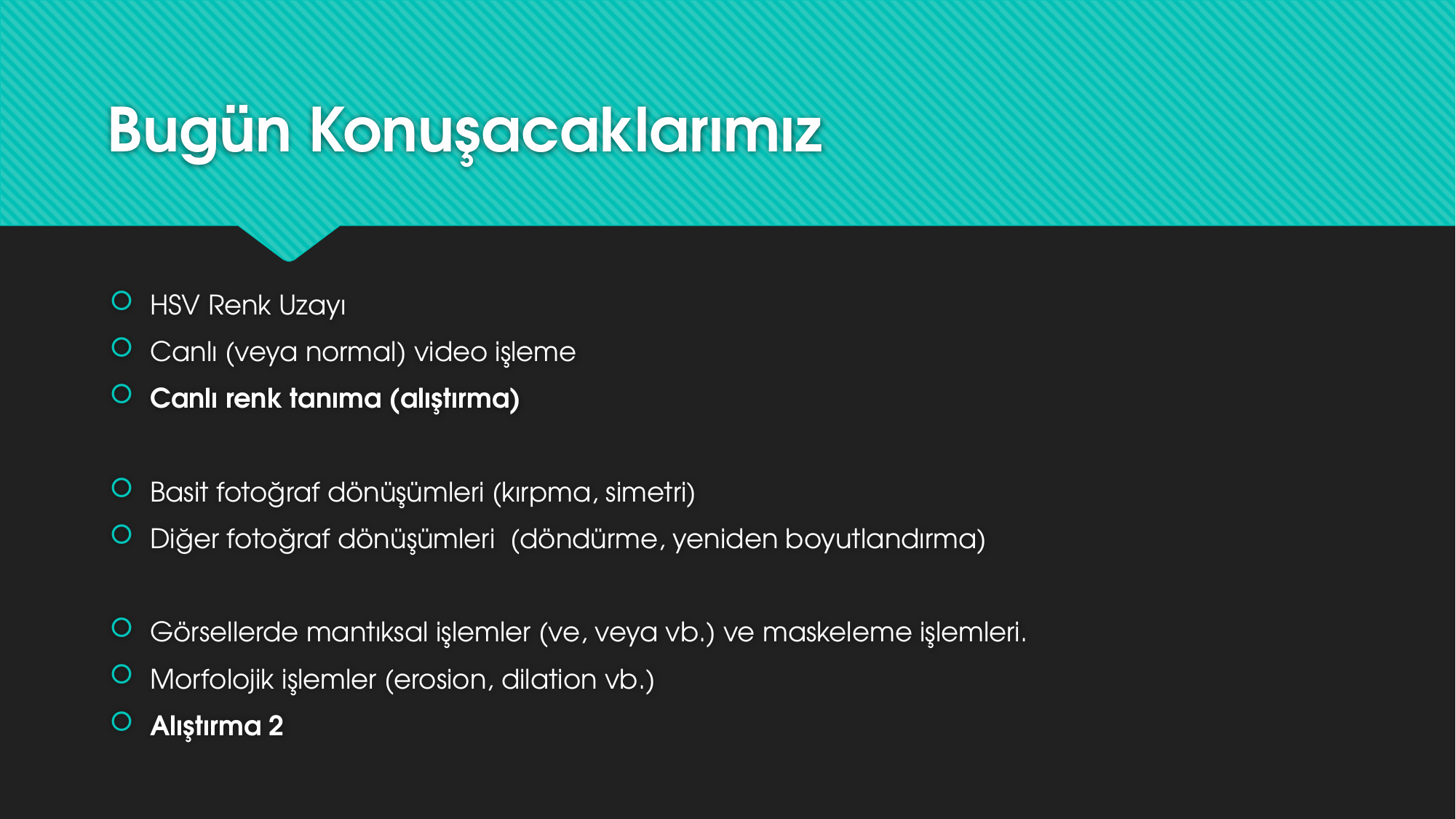

# Bugün Konuşacaklarımız
HSV Renk Uzayı
Canlı (veya normal) video işleme
Canlı renk tanıma (alıştırma)

Basit fotoğraf dönüşümleri (kırpma, simetri)
Diğer fotoğraf dönüşümleri  (döndürme, yeniden boyutlandırma)

Görsellerde mantıksal işlemler (ve, veya vb.) ve maskeleme işlemleri.
Morfolojik işlemler (erosion, dilation vb.)
Alıştırma 2